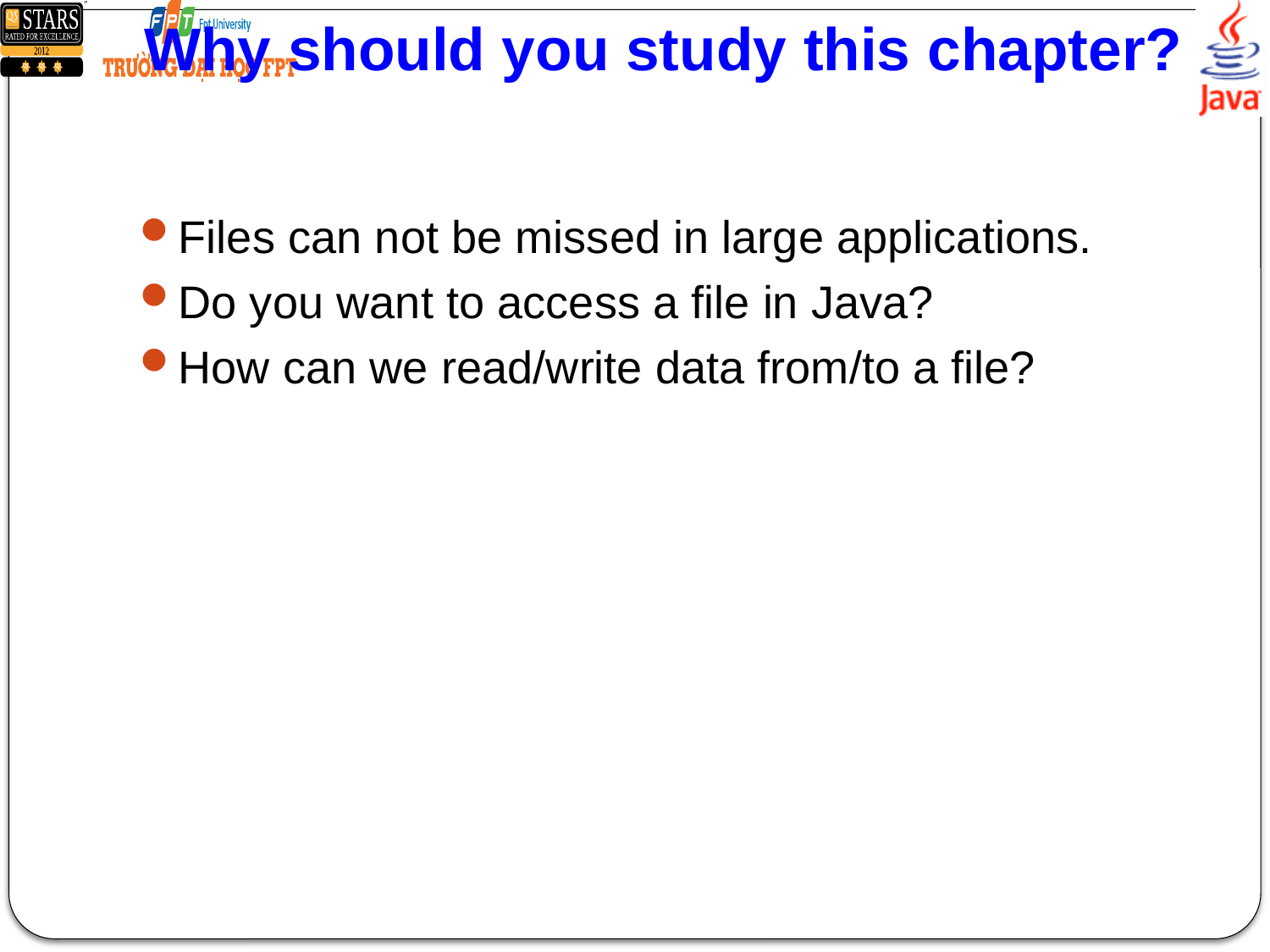

# Why should you study this chapter?
Files can not be missed in large applications.
Do you want to access a file in Java?
How can we read/write data from/to a file?